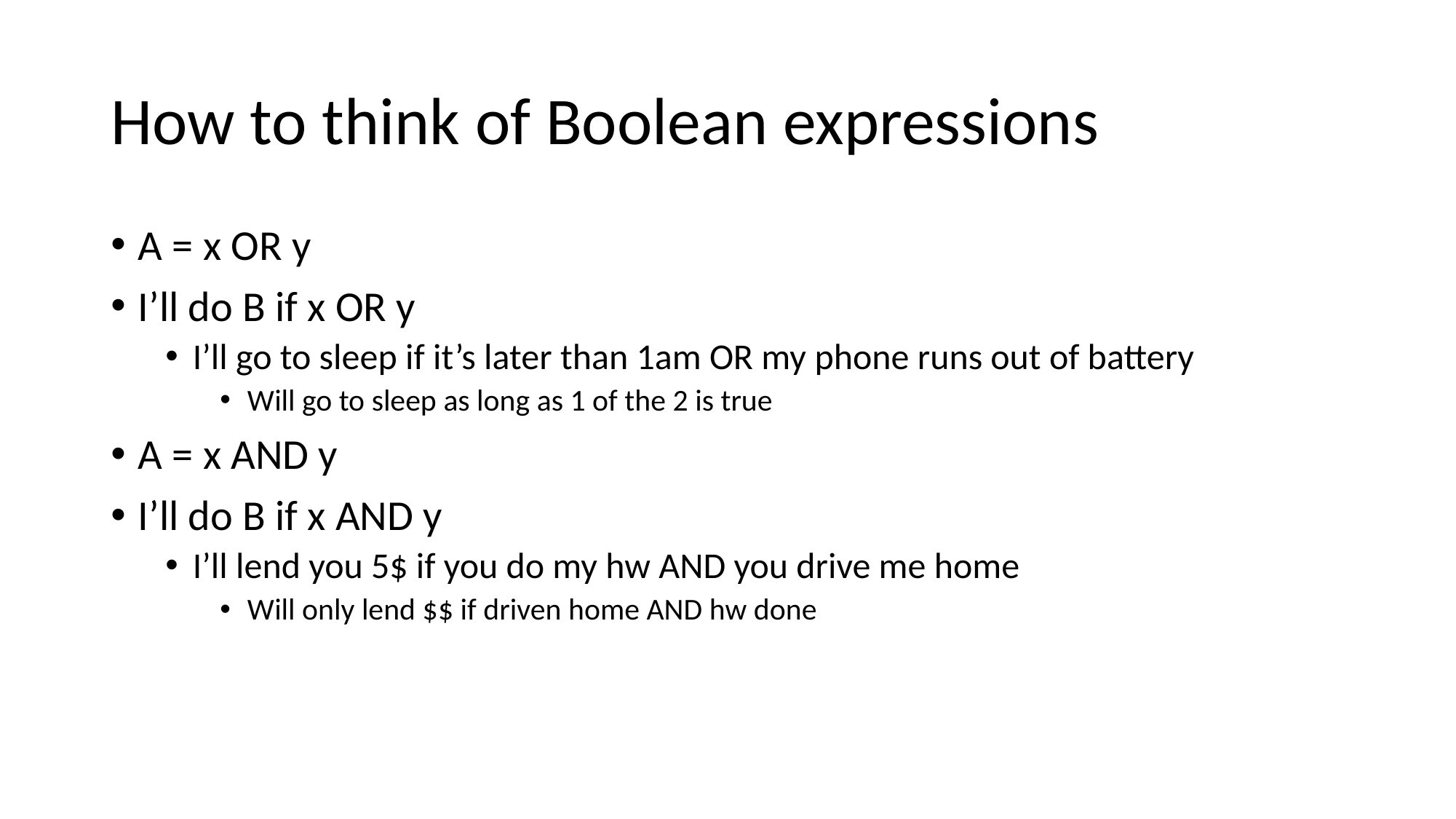

# How to think of Boolean expressions
A = x OR y
I’ll do B if x OR y
I’ll go to sleep if it’s later than 1am OR my phone runs out of battery
Will go to sleep as long as 1 of the 2 is true
A = x AND y
I’ll do B if x AND y
I’ll lend you 5$ if you do my hw AND you drive me home
Will only lend $$ if driven home AND hw done